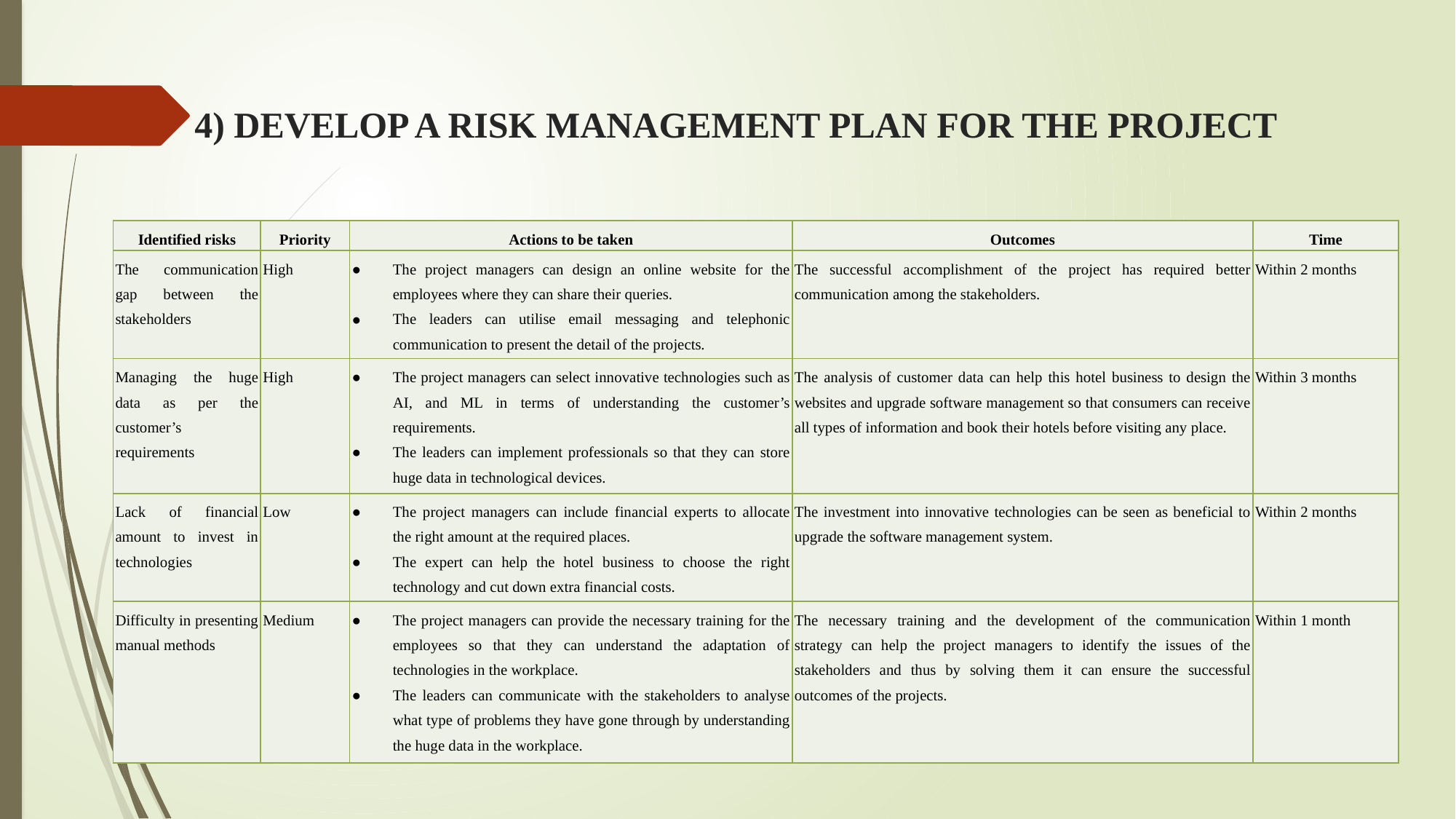

# 4) DEVELOP A RISK MANAGEMENT PLAN FOR THE PROJECT
| Identified risks | Priority | Actions to be taken | Outcomes | Time |
| --- | --- | --- | --- | --- |
| The communication gap between the stakeholders | High | The project managers can design an online website for the employees where they can share their queries. The leaders can utilise email messaging and telephonic communication to present the detail of the projects. | The successful accomplishment of the project has required better communication among the stakeholders. | Within 2 months |
| Managing the huge data as per the customer’s requirements | High | The project managers can select innovative technologies such as AI, and ML in terms of understanding the customer’s requirements. The leaders can implement professionals so that they can store huge data in technological devices. | The analysis of customer data can help this hotel business to design the websites and upgrade software management so that consumers can receive all types of information and book their hotels before visiting any place. | Within 3 months |
| Lack of financial amount to invest in technologies | Low | The project managers can include financial experts to allocate the right amount at the required places. The expert can help the hotel business to choose the right technology and cut down extra financial costs. | The investment into innovative technologies can be seen as beneficial to upgrade the software management system. | Within 2 months |
| Difficulty in presenting manual methods | Medium | The project managers can provide the necessary training for the employees so that they can understand the adaptation of technologies in the workplace. The leaders can communicate with the stakeholders to analyse what type of problems they have gone through by understanding the huge data in the workplace. | The necessary training and the development of the communication strategy can help the project managers to identify the issues of the stakeholders and thus by solving them it can ensure the successful outcomes of the projects. | Within 1 month |